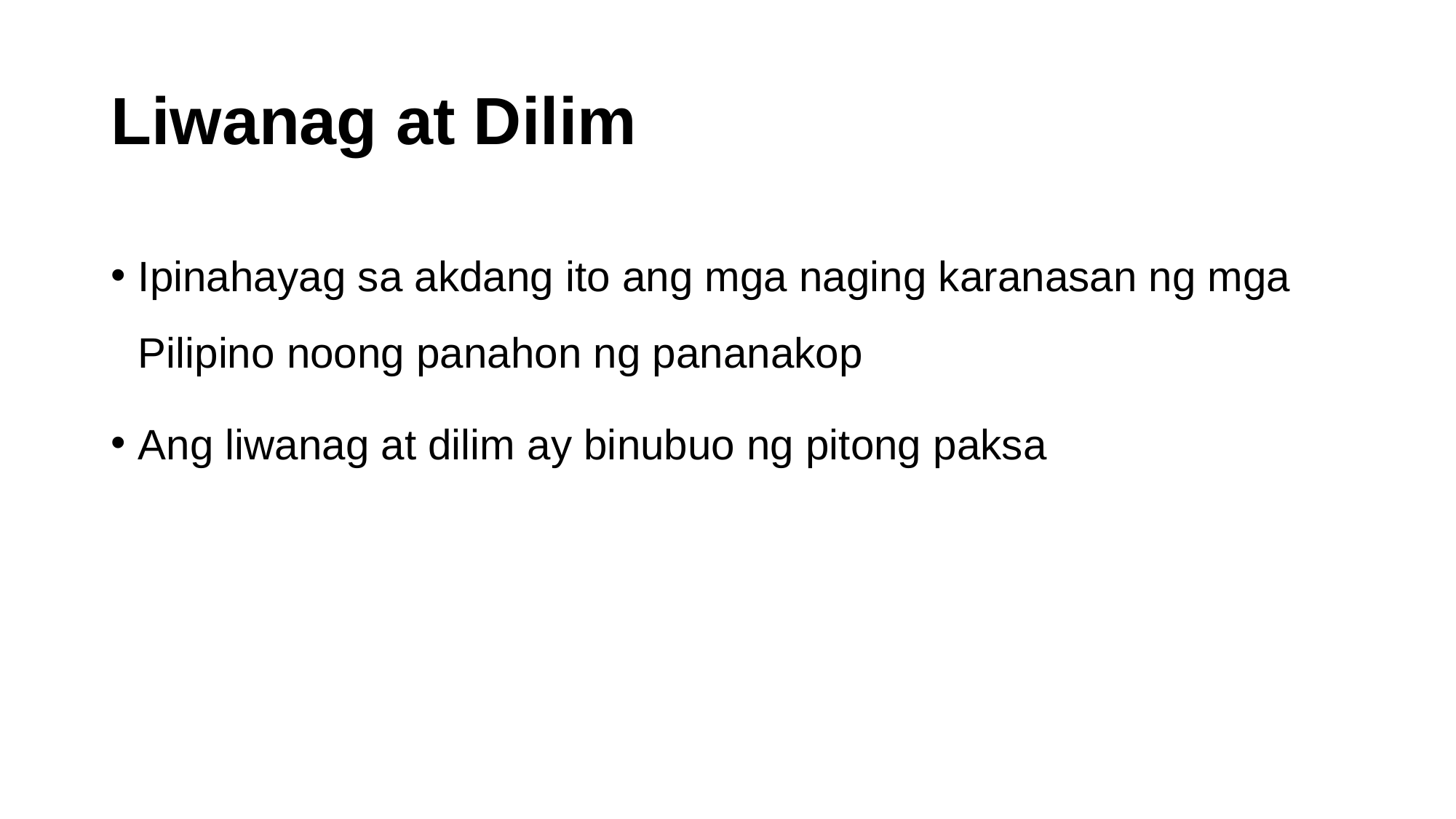

# Liwanag at Dilim
Ipinahayag sa akdang ito ang mga naging karanasan ng mga Pilipino noong panahon ng pananakop
Ang liwanag at dilim ay binubuo ng pitong paksa